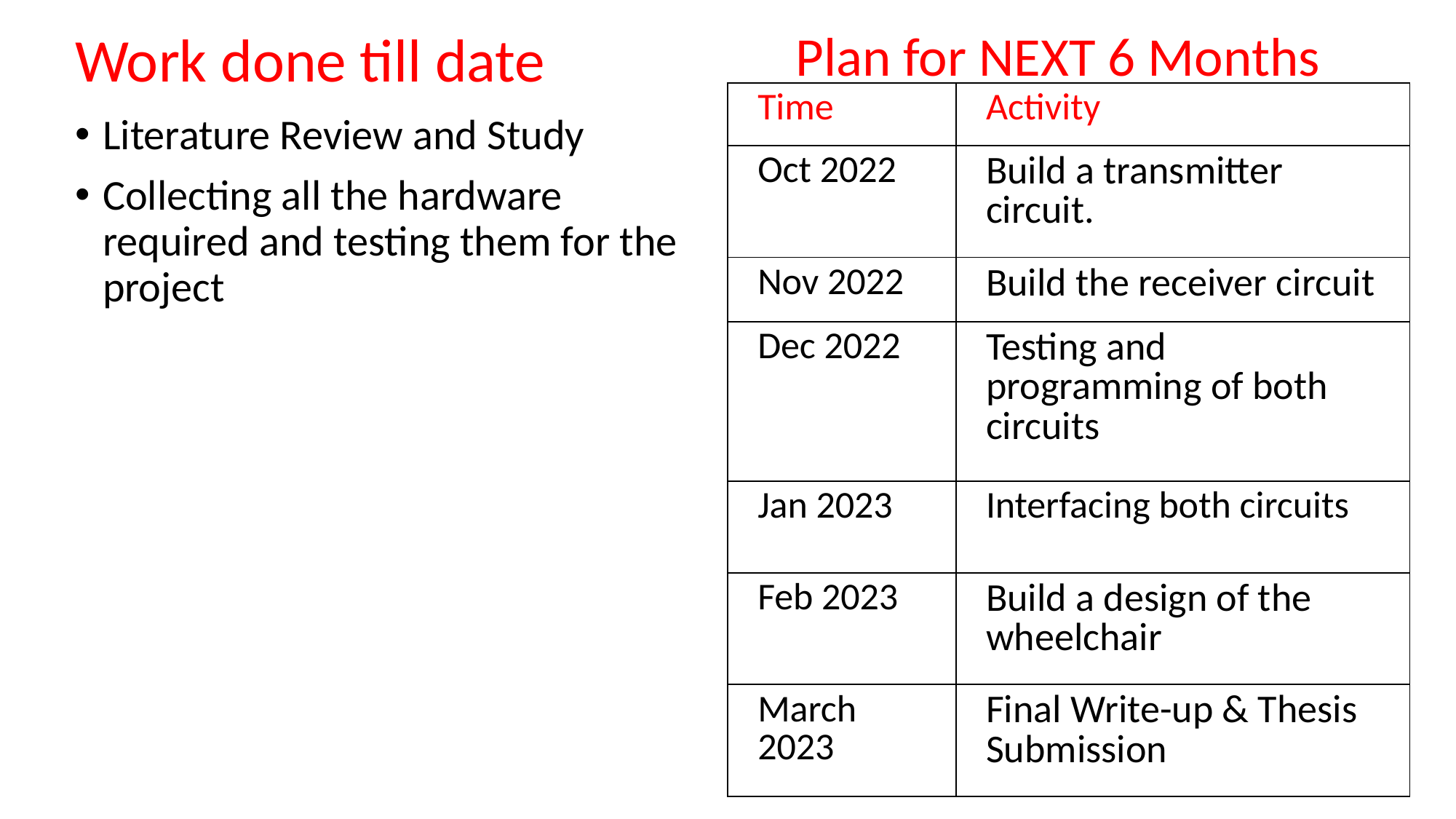

Work done till date
Plan for NEXT 6 Months
| Time | Activity |
| --- | --- |
| Oct 2022 | Build a transmitter circuit. |
| Nov 2022 | Build the receiver circuit |
| Dec 2022 | Testing and programming of both circuits |
| Jan 2023 | Interfacing both circuits |
| Feb 2023 | Build a design of the wheelchair |
| March 2023 | Final Write-up & Thesis Submission |
Literature Review and Study
Collecting all the hardware required and testing them for the project